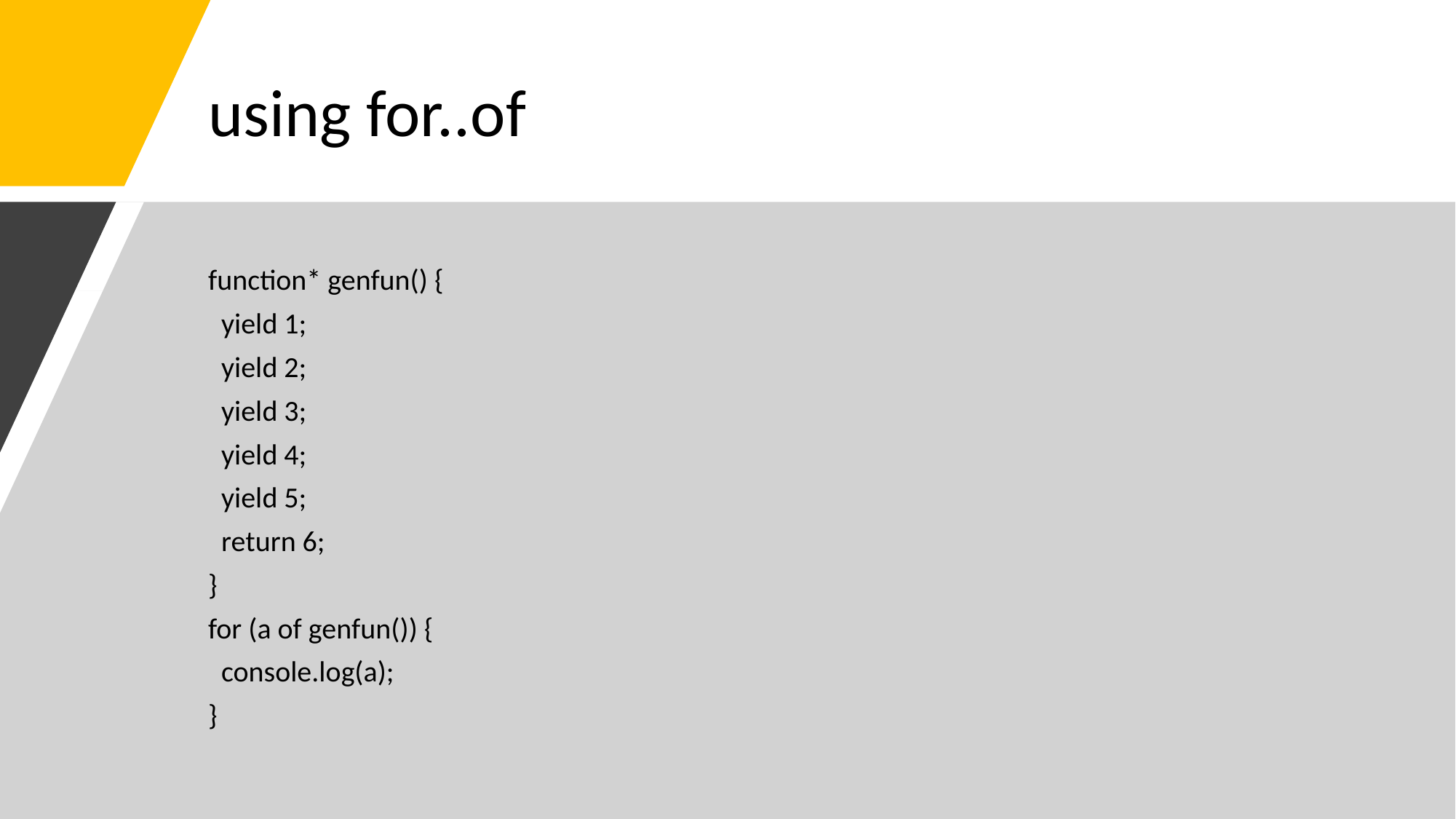

# using for..of

function* genfun() {
  yield 1;
  yield 2;
  yield 3;
  yield 4;
  yield 5;
  return 6;
}
for (a of genfun()) {
  console.log(a);
}